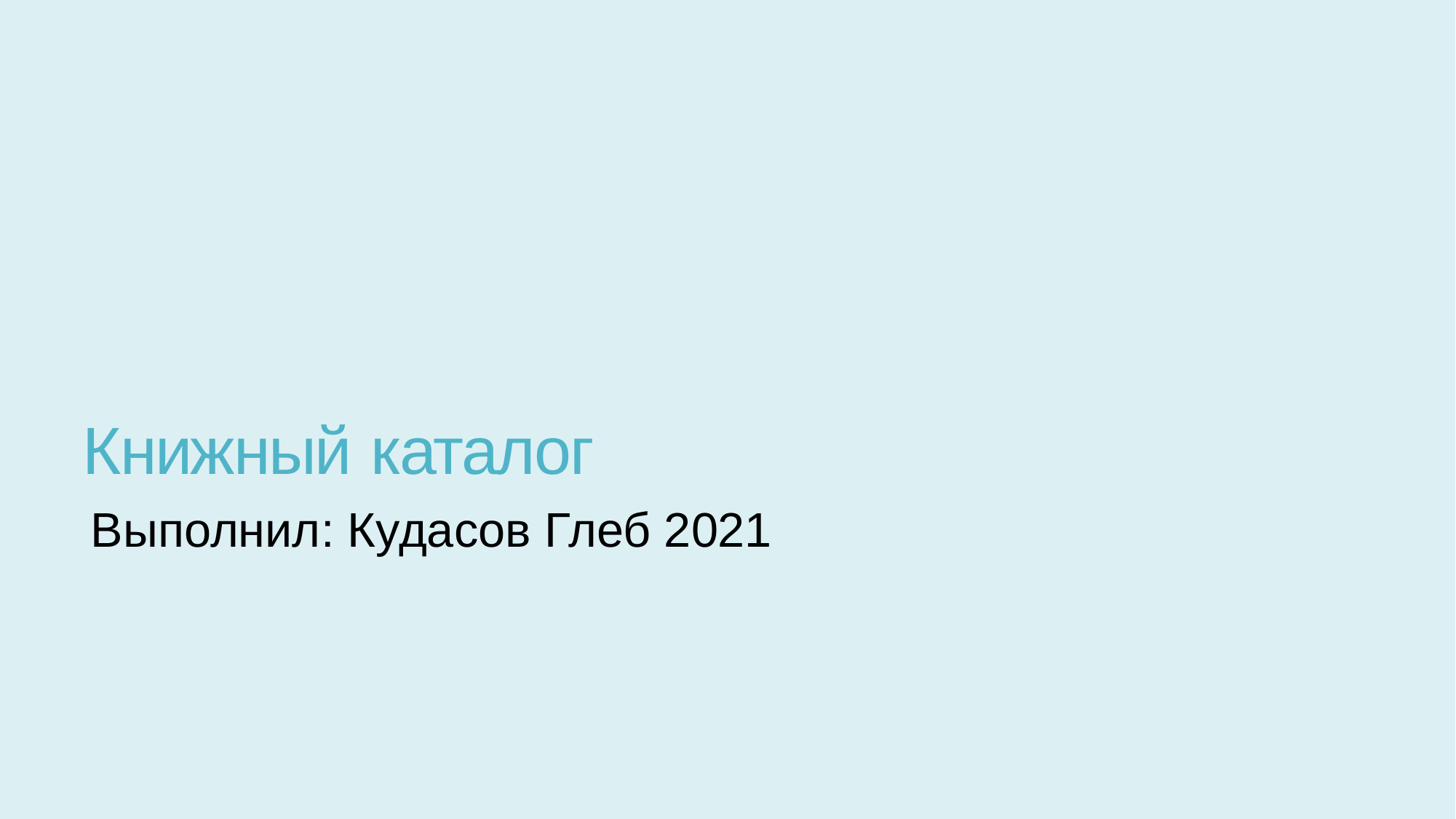

# Книжный каталог
Выполнил: Кудасов Глеб 2021